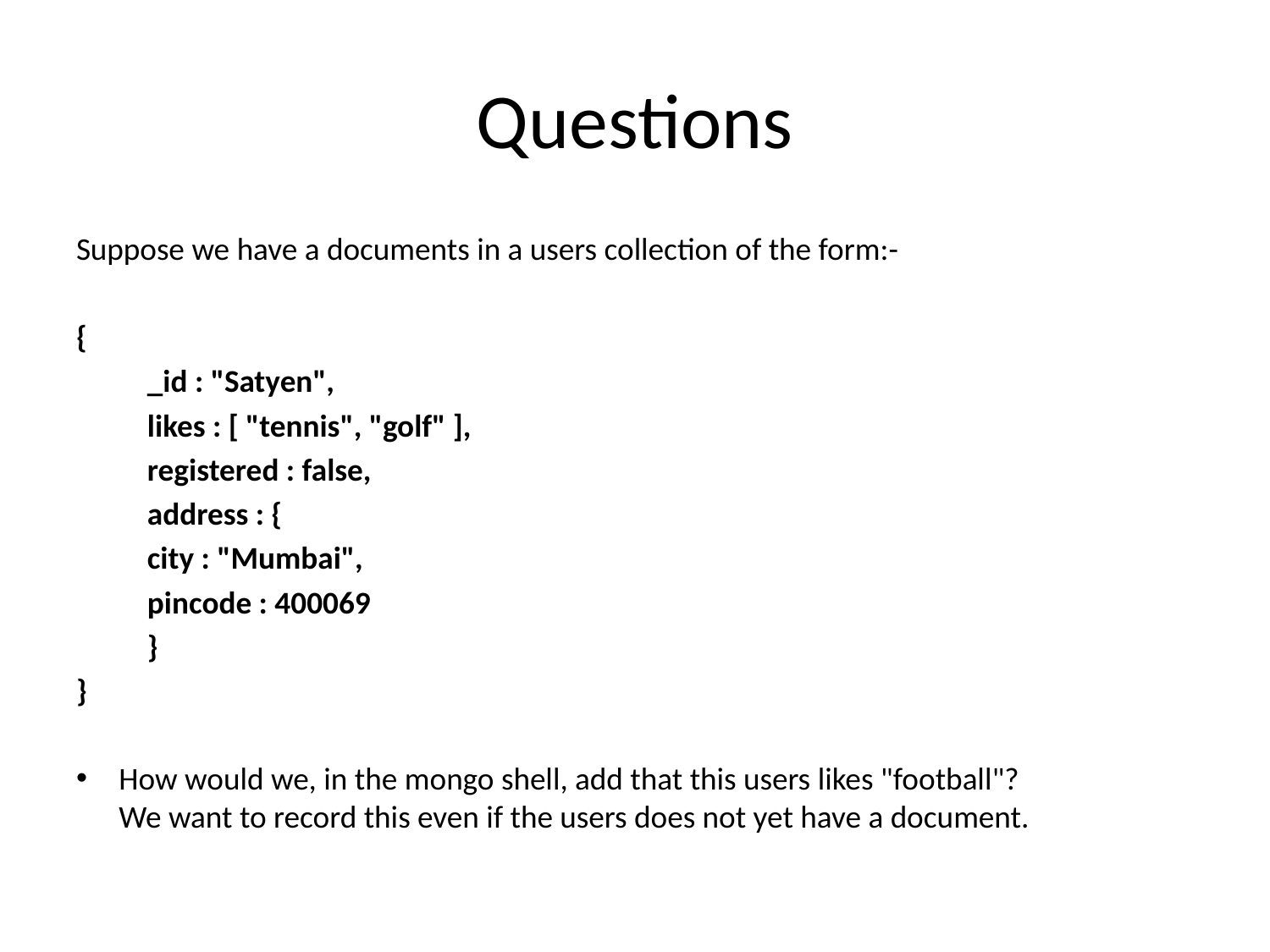

# Questions
Suppose we have a documents in a users collection of the form:-

{
	_id : "Satyen",
	likes : [ "tennis", "golf" ],
	registered : false,
	address : {
		city : "Mumbai",
		pincode : 400069
	}
}

How would we, in the mongo shell, add that this users likes "football"?
We want to record this even if the users does not yet have a document.